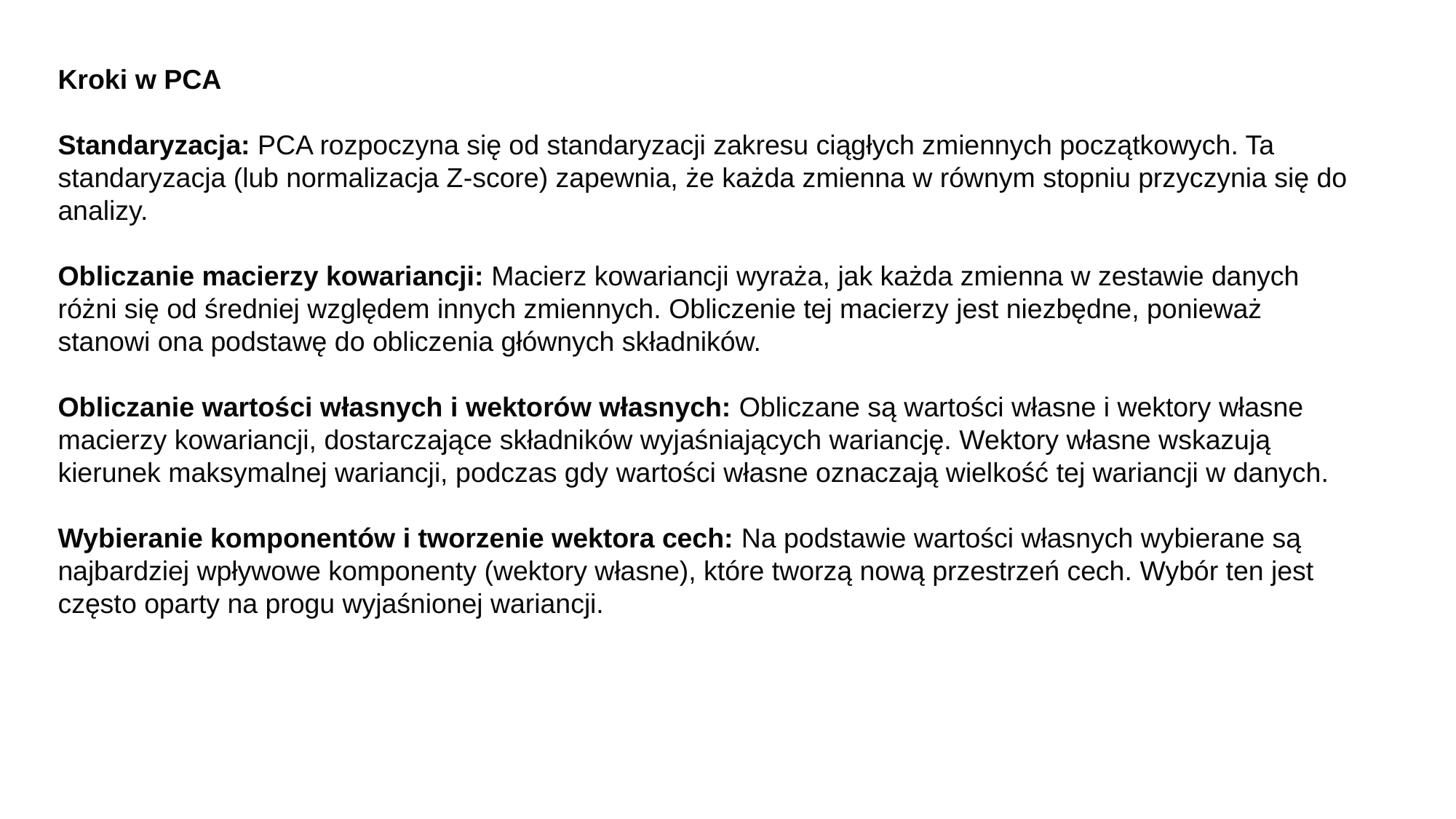

Kroki w PCA

Standaryzacja: PCA rozpoczyna się od standaryzacji zakresu ciągłych zmiennych początkowych. Ta standaryzacja (lub normalizacja Z-score) zapewnia, że każda zmienna w równym stopniu przyczynia się do analizy.

Obliczanie macierzy kowariancji: Macierz kowariancji wyraża, jak każda zmienna w zestawie danych różni się od średniej względem innych zmiennych. Obliczenie tej macierzy jest niezbędne, ponieważ stanowi ona podstawę do obliczenia głównych składników.

Obliczanie wartości własnych i wektorów własnych: Obliczane są wartości własne i wektory własne macierzy kowariancji, dostarczające składników wyjaśniających wariancję. Wektory własne wskazują kierunek maksymalnej wariancji, podczas gdy wartości własne oznaczają wielkość tej wariancji w danych.

Wybieranie komponentów i tworzenie wektora cech: Na podstawie wartości własnych wybierane są najbardziej wpływowe komponenty (wektory własne), które tworzą nową przestrzeń cech. Wybór ten jest często oparty na progu wyjaśnionej wariancji.